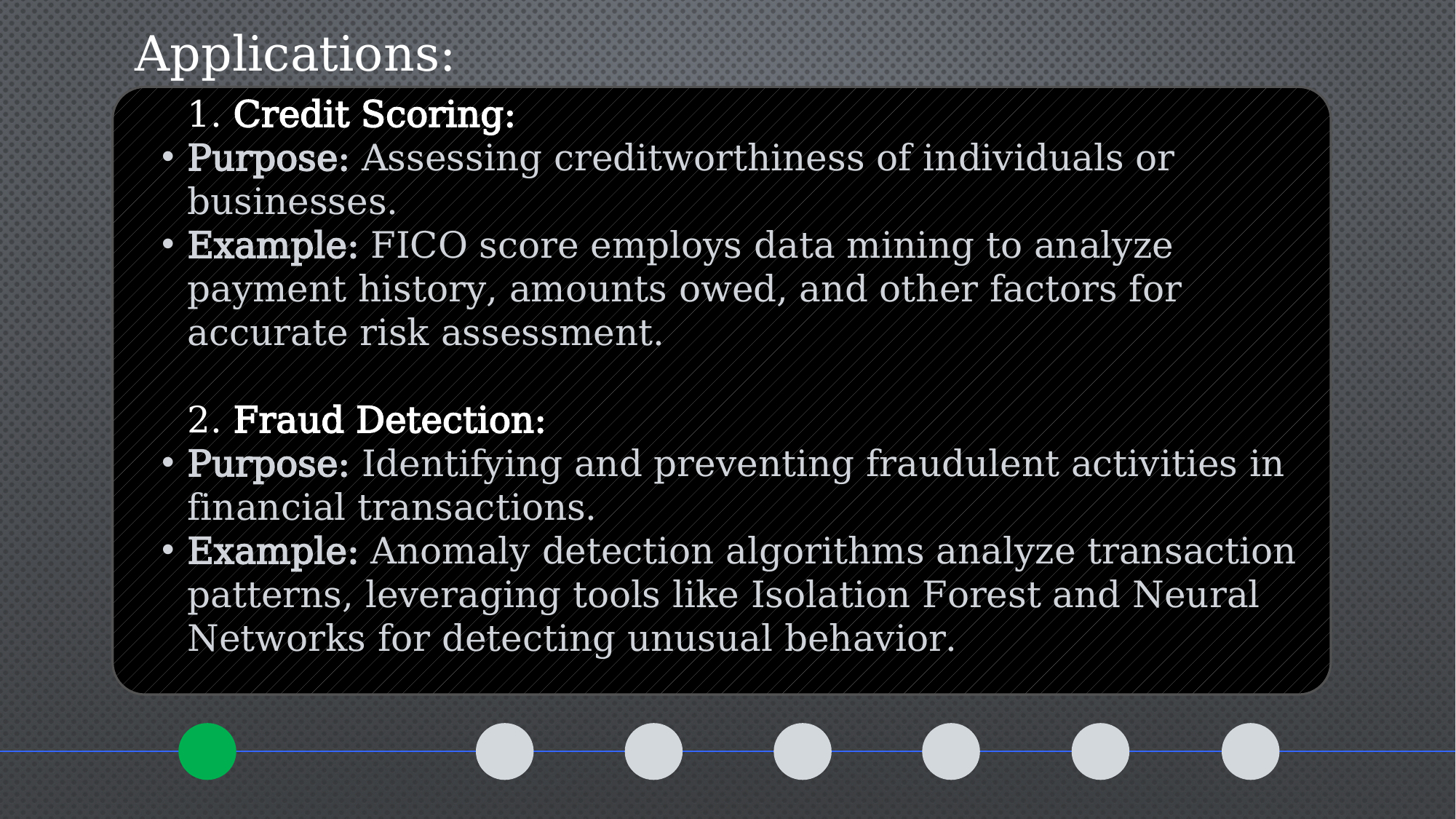

Applications:
1. Credit Scoring:
Purpose: Assessing creditworthiness of individuals or businesses.
Example: FICO score employs data mining to analyze payment history, amounts owed, and other factors for accurate risk assessment.

2. Fraud Detection:
Purpose: Identifying and preventing fraudulent activities in financial transactions.
Example: Anomaly detection algorithms analyze transaction patterns, leveraging tools like Isolation Forest and Neural Networks for detecting unusual behavior.